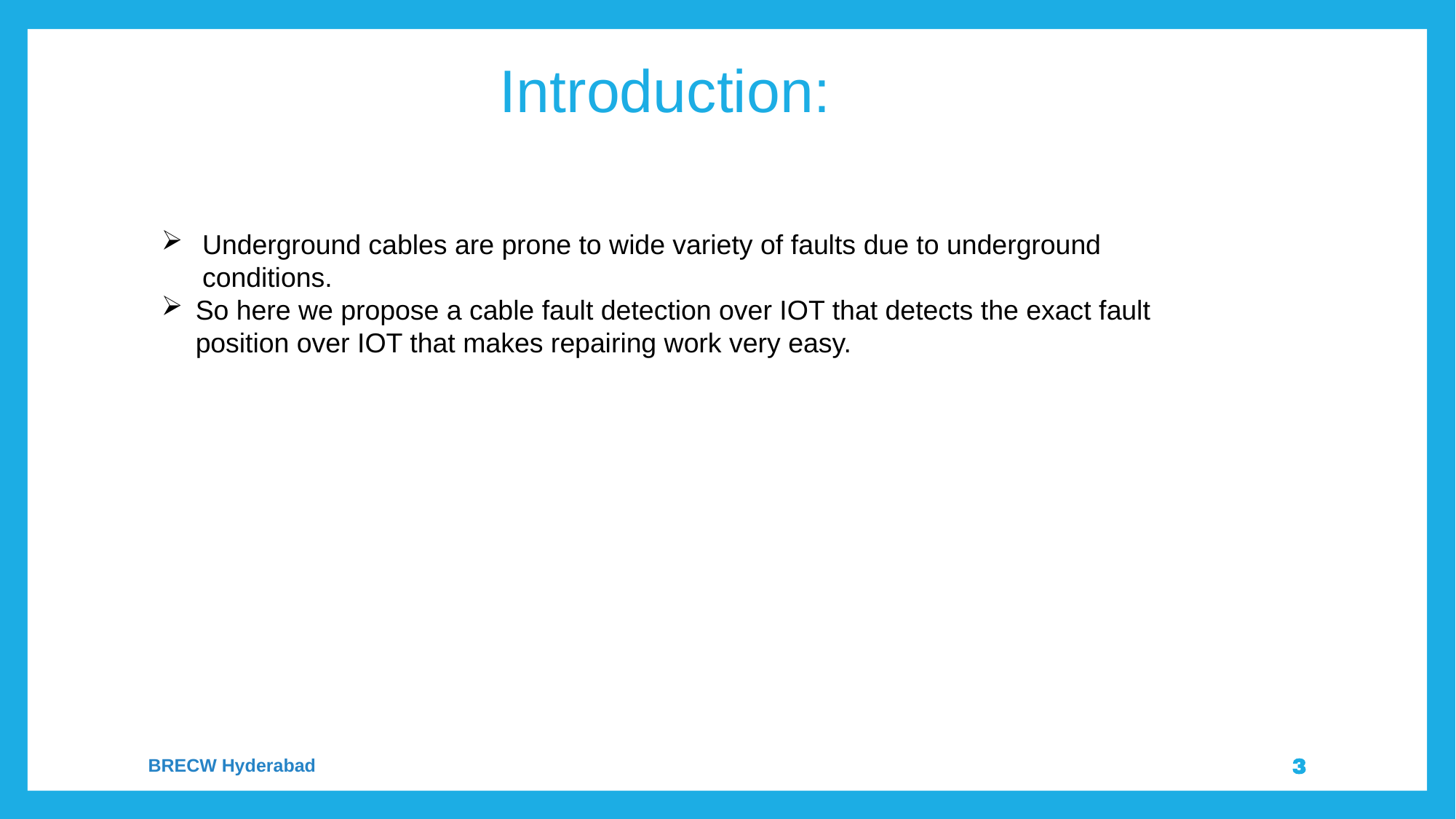

# Introduction:

Underground cables are prone to wide variety of faults due to underground conditions.
So here we propose a cable fault detection over IOT that detects the exact fault position over IOT that makes repairing work very easy.
BRECW Hyderabad
3